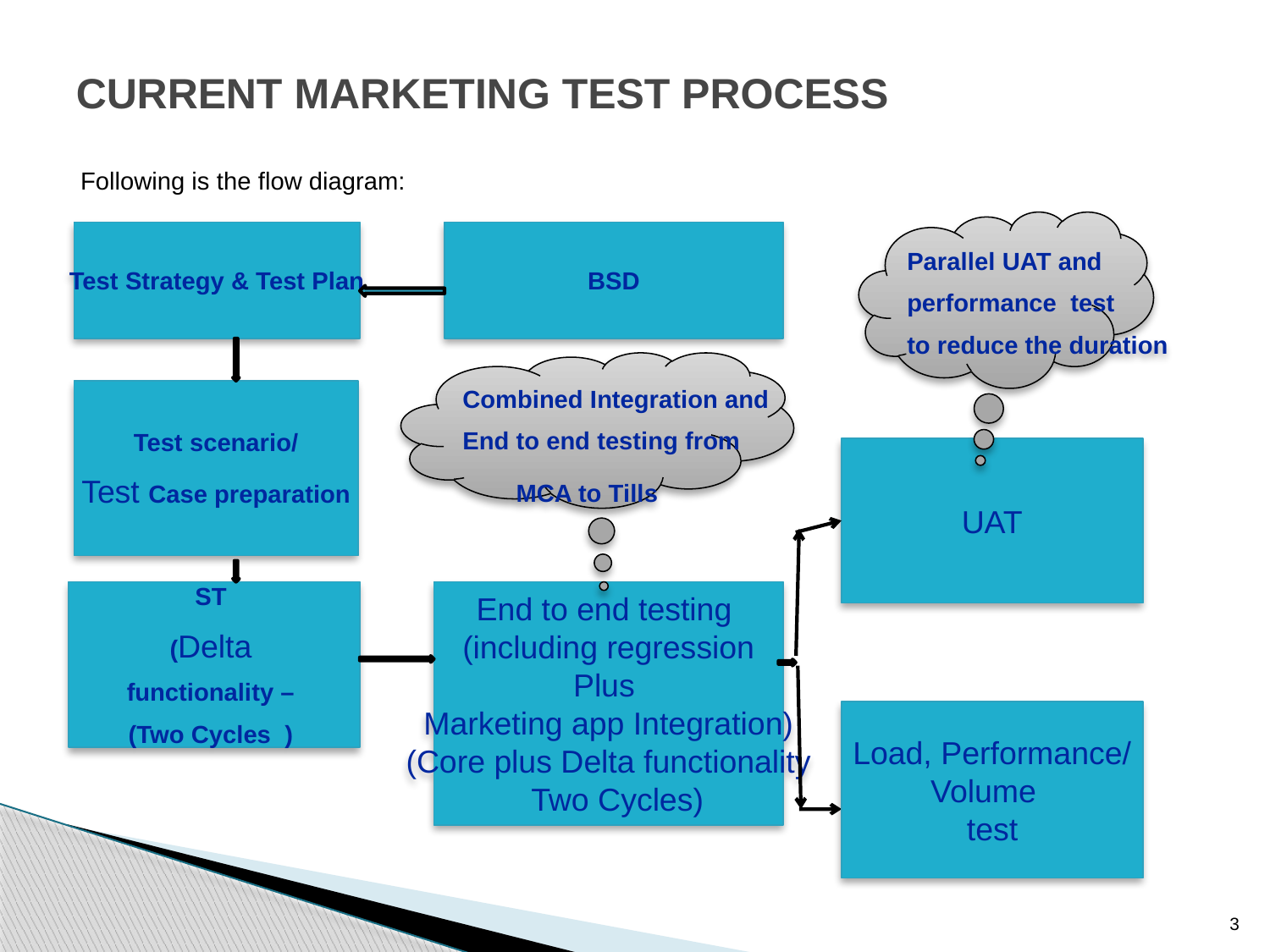

# CURRENT MARKETING TEST PROCESS
Following is the flow diagram:
Parallel UAT and
performance  test
to reduce the duration
BSD
Test Strategy & Test Plan

Combined Integration and
End to end testing from
      MCA to Tills

Test scenario/
Test Case preparation
UAT

ST
(Delta
functionality –
(Two Cycles  )
End to end testing
(including regression
Plus
Marketing app Integration)
(Core plus Delta functionality
  Two Cycles)

Load, Performance/
Volume
 test
3